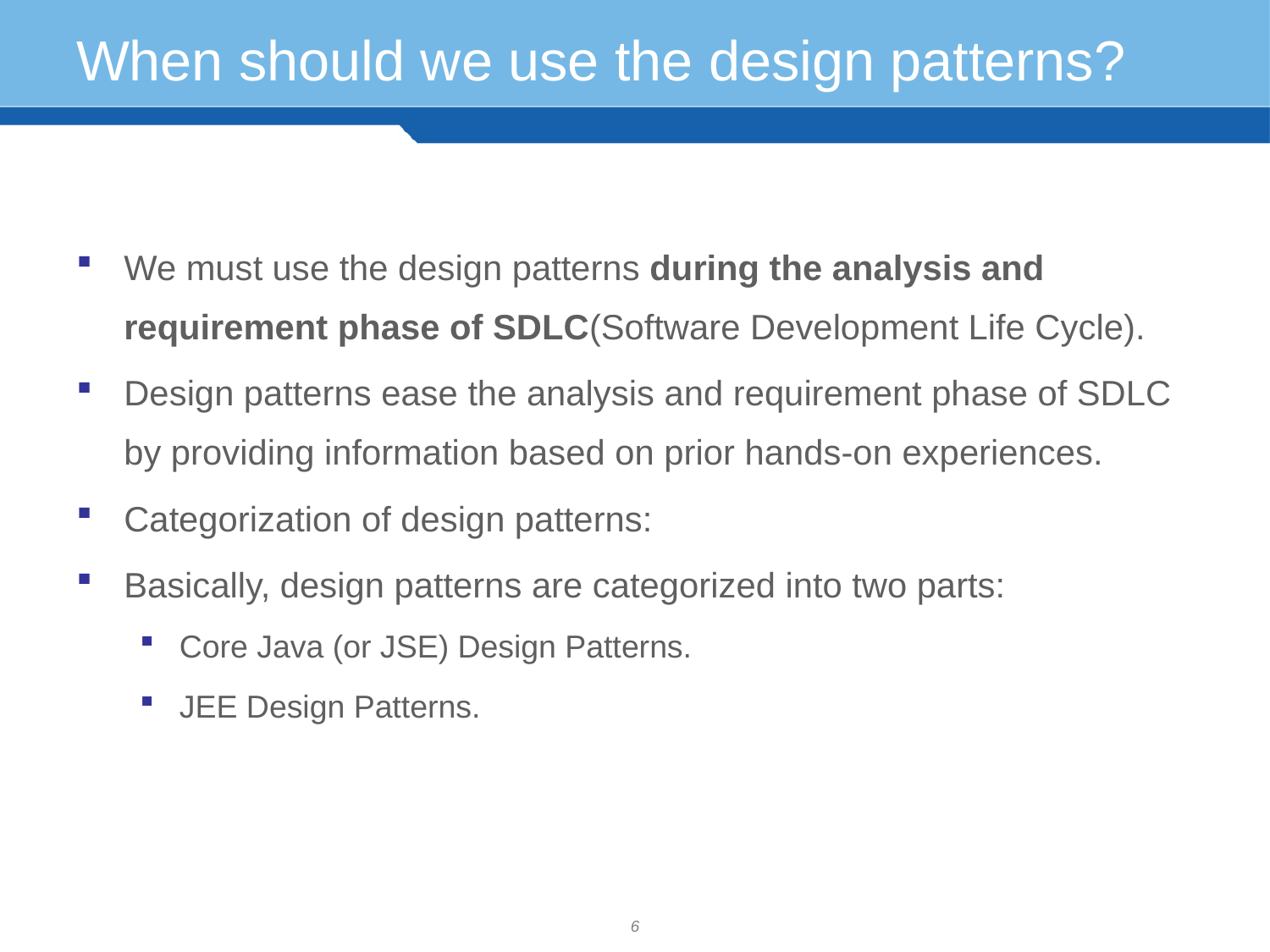

# When should we use the design patterns?
We must use the design patterns during the analysis and requirement phase of SDLC(Software Development Life Cycle).
Design patterns ease the analysis and requirement phase of SDLC by providing information based on prior hands-on experiences.
Categorization of design patterns:
Basically, design patterns are categorized into two parts:
Core Java (or JSE) Design Patterns.
JEE Design Patterns.

6